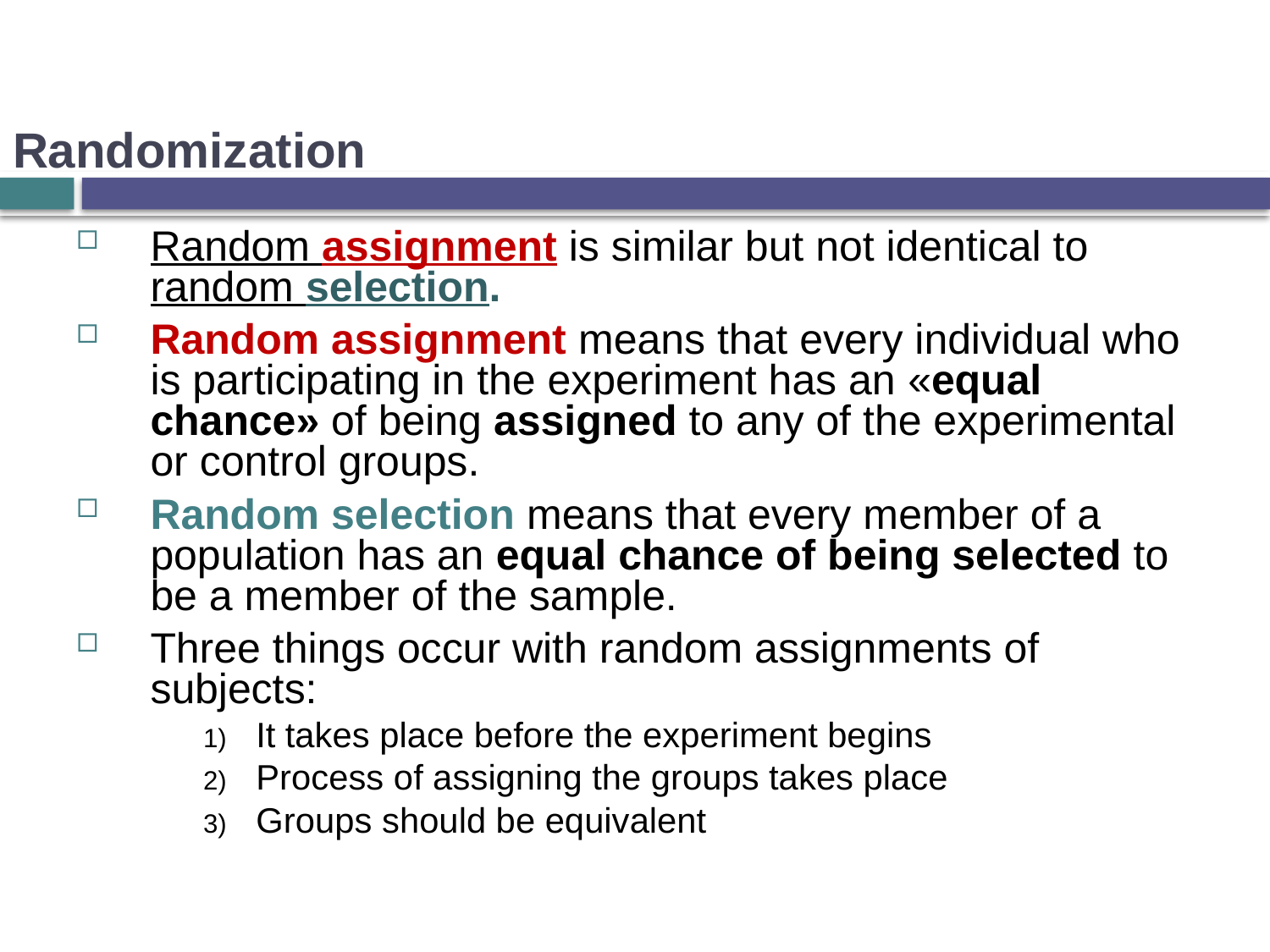

# Randomization
Random assignment is similar but not identical to random selection.
Random assignment means that every individual who is participating in the experiment has an «equal chance» of being assigned to any of the experimental or control groups.
Random selection means that every member of a population has an equal chance of being selected to be a member of the sample.
Three things occur with random assignments of subjects:
It takes place before the experiment begins
Process of assigning the groups takes place
Groups should be equivalent